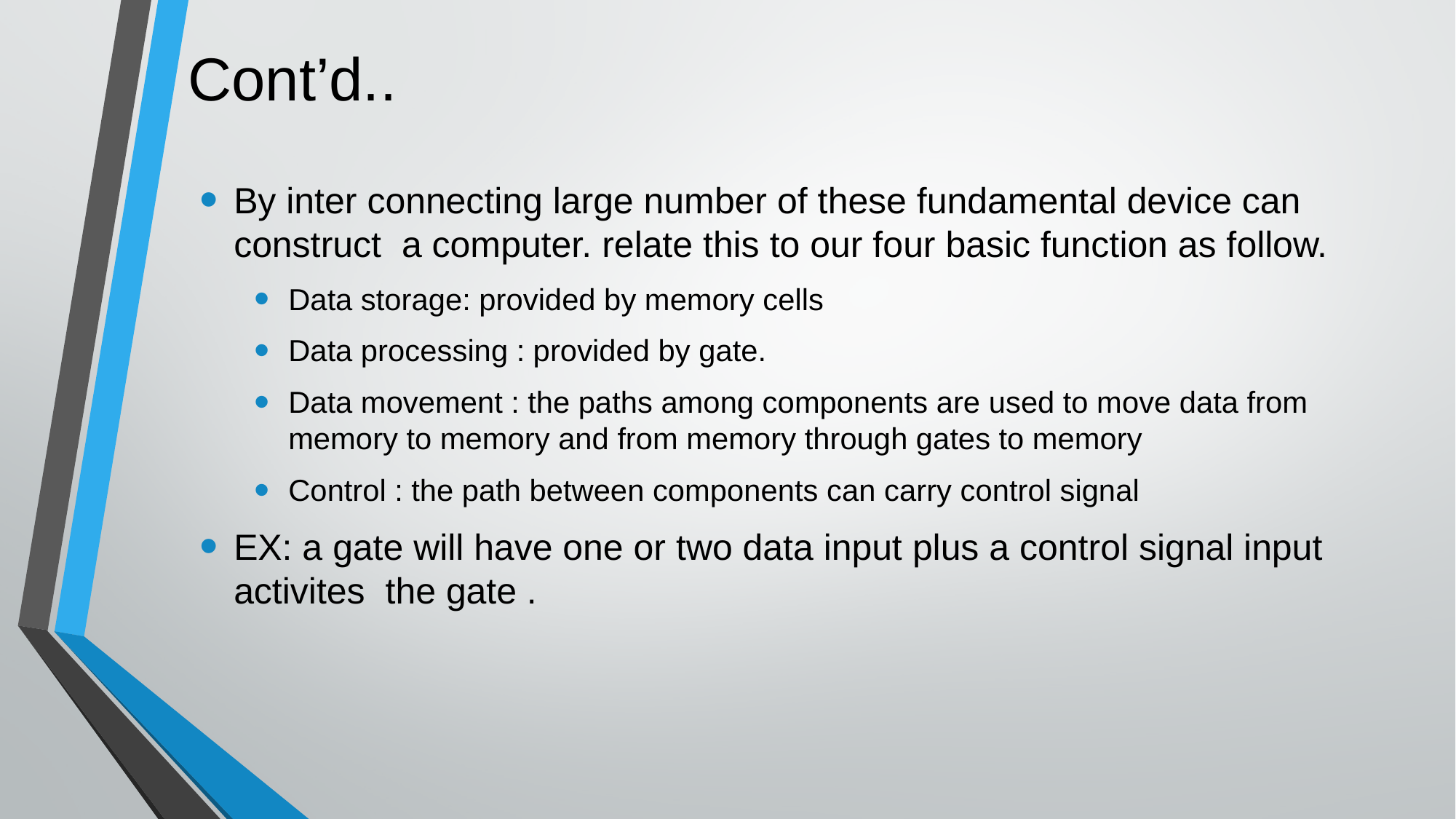

# Cont’d..
By inter connecting large number of these fundamental device can construct  a computer. relate this to our four basic function as follow.
Data storage: provided by memory cells
Data processing : provided by gate.
Data movement : the paths among components are used to move data from memory to memory and from memory through gates to memory
Control : the path between components can carry control signal
EX: a gate will have one or two data input plus a control signal input activites  the gate .